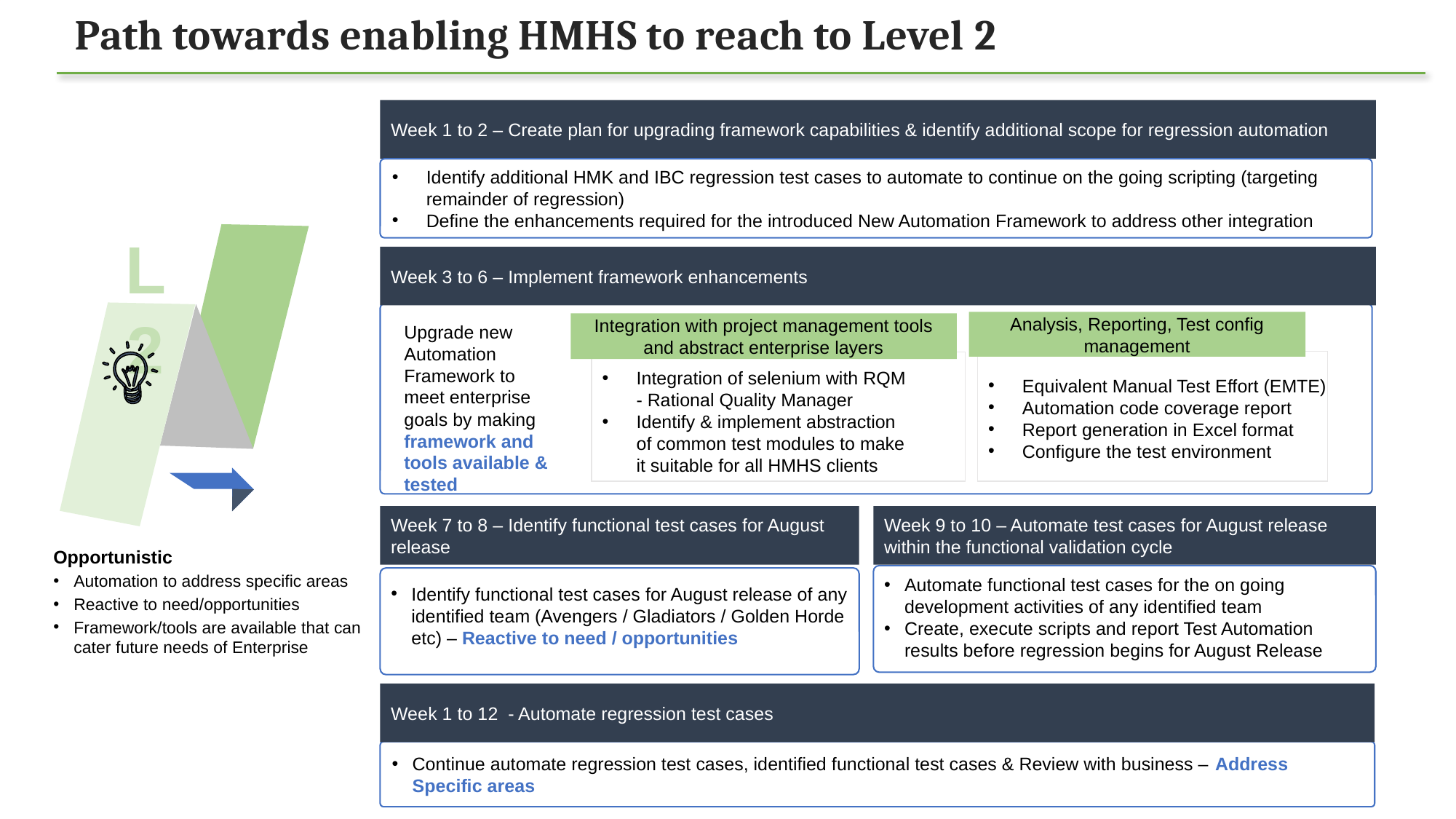

# Path towards enabling HMHS to reach to Level 2
Week 1 to 2 – Create plan for upgrading framework capabilities & identify additional scope for regression automation
Identify additional HMK and IBC regression test cases to automate to continue on the going scripting (targeting remainder of regression)
Define the enhancements required for the introduced New Automation Framework to address other integration
L2

Week 3 to 6 – Implement framework enhancements

Analysis, Reporting, Test config management
Integration with project management tools and abstract enterprise layers
Upgrade new Automation Framework to meet enterprise goals by making framework and tools available & tested

Integration of selenium with RQM - Rational Quality Manager
Identify & implement abstraction of common test modules to make it suitable for all HMHS clients
Equivalent Manual Test Effort (EMTE)
Automation code coverage report
Report generation in Excel format
Configure the test environment

Week 7 to 8 – Identify functional test cases for August release
Week 9 to 10 – Automate test cases for August release within the functional validation cycle
Opportunistic
Automation to address specific areas
Reactive to need/opportunities
Framework/tools are available that can cater future needs of Enterprise

Automate functional test cases for the on going development activities of any identified team
Create, execute scripts and report Test Automation results before regression begins for August Release
Identify functional test cases for August release of any identified team (Avengers / Gladiators / Golden Horde etc) – Reactive to need / opportunities
Week 1 to 12  - Automate regression test cases
Continue automate regression test cases, identified functional test cases & Review with business – Address Specific areas